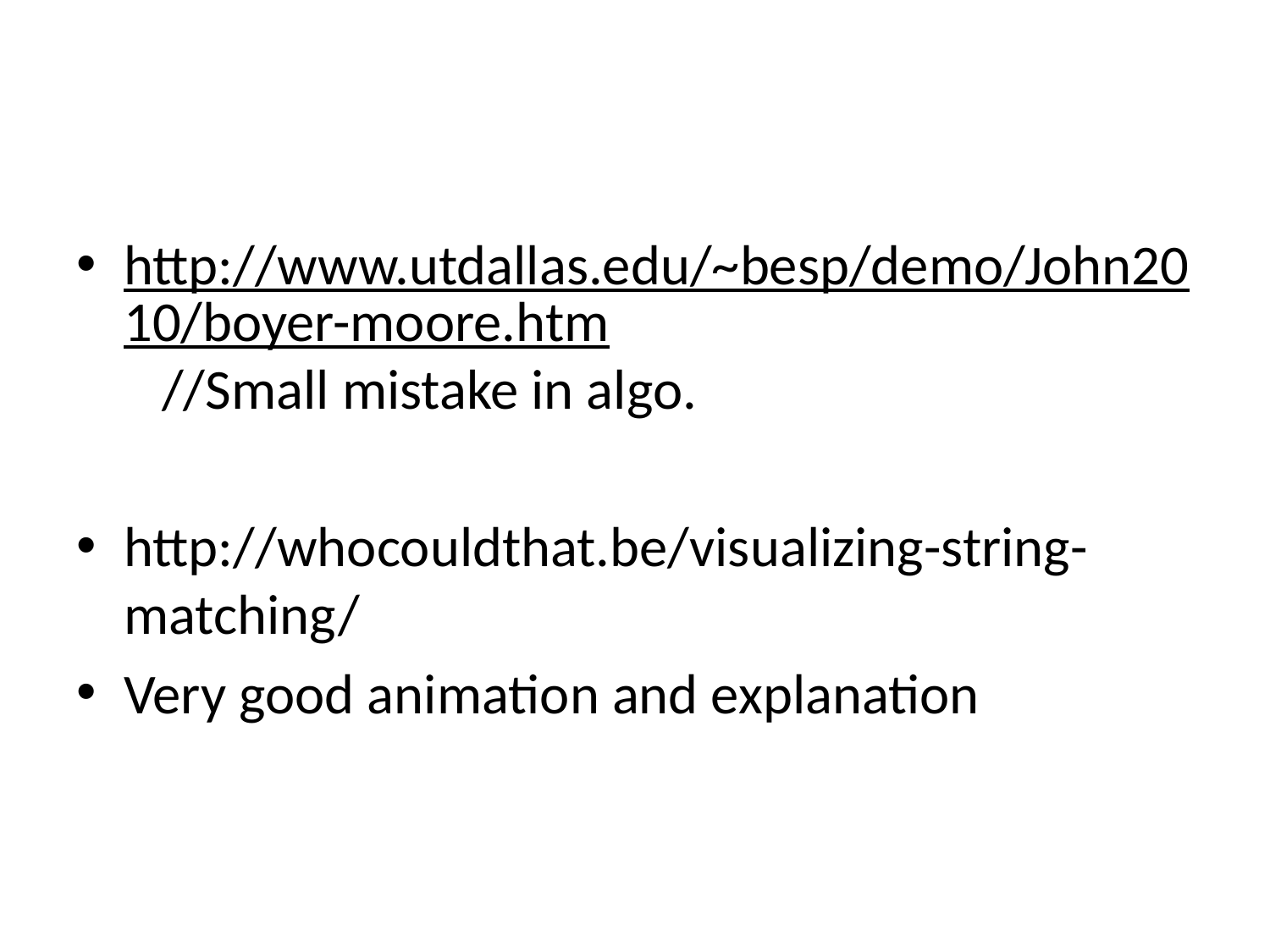

#
http://www.utdallas.edu/~besp/demo/John2010/boyer-moore.htm   //Small mistake in algo.

http://whocouldthat.be/visualizing-string-matching/
Very good animation and explanation